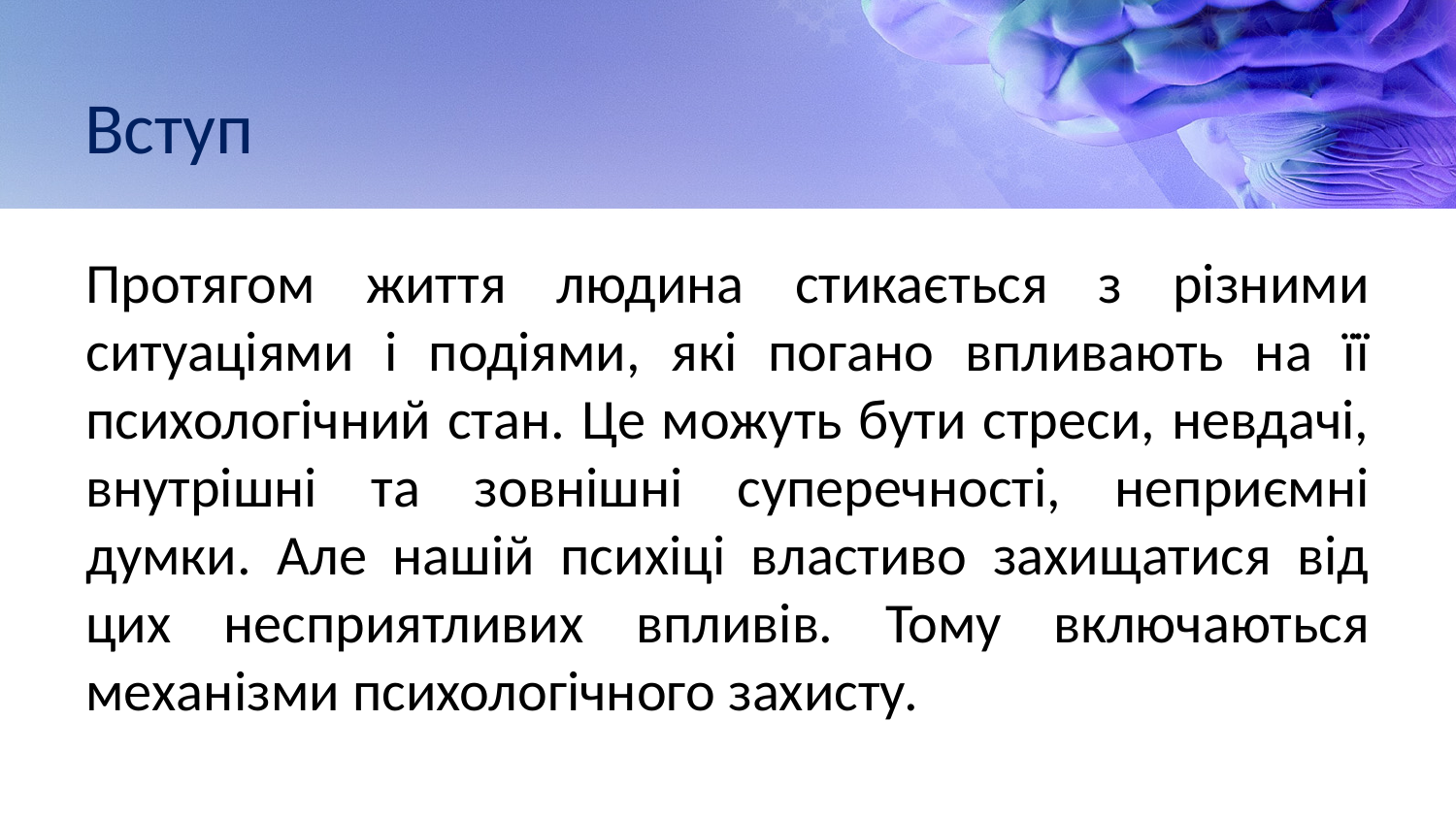

# Вступ
Протягом життя людина стикається з різними ситуаціями і подіями, які погано впливають на її психологічний стан. Це можуть бути стреси, невдачі, внутрішні та зовнішні суперечності, неприємні думки. Але нашій психіці властиво захищатися від цих несприятливих впливів. Тому включаються механізми психологічного захисту.